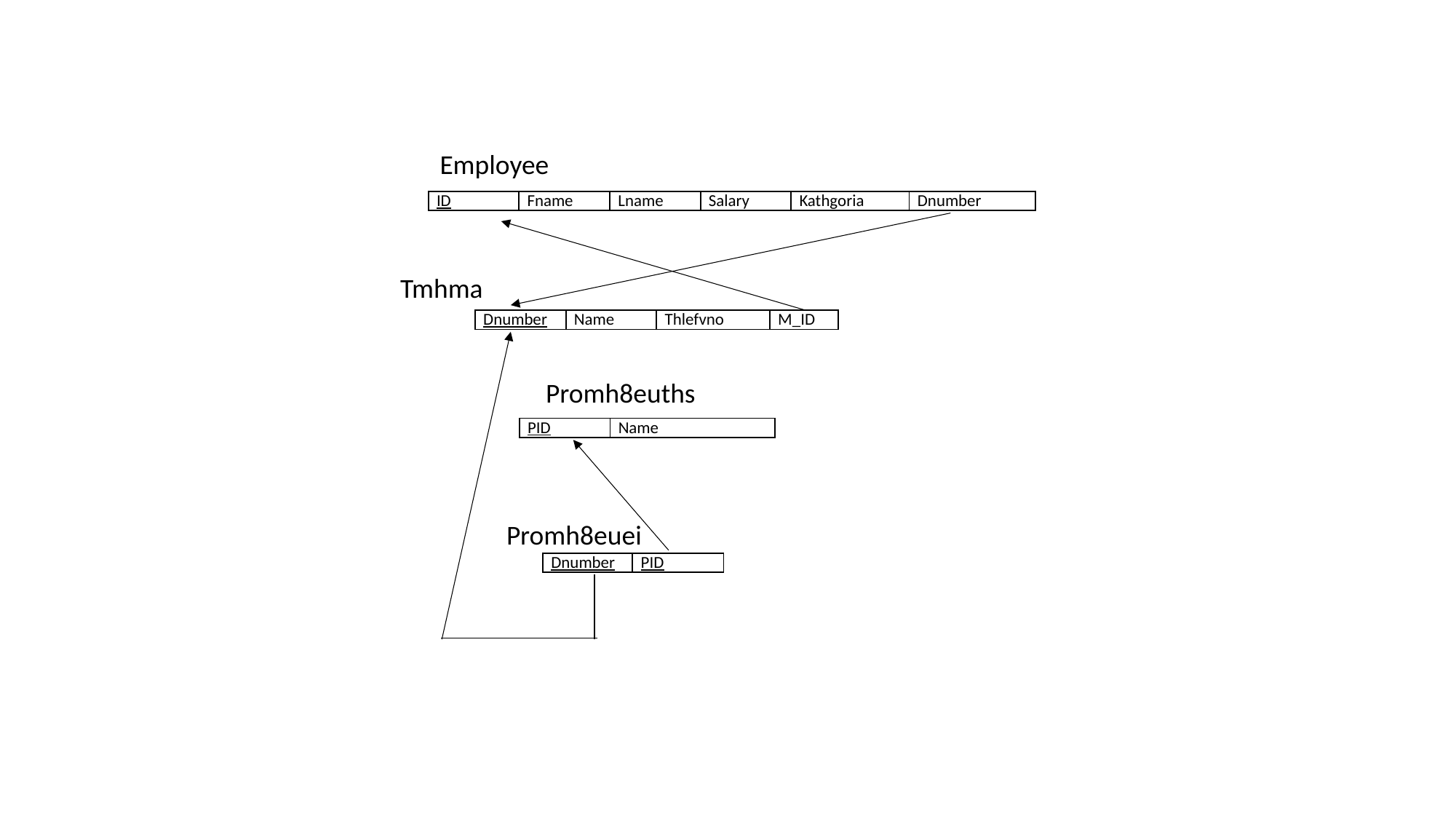

Employee
| ID | Fname | Lname | Salary | Kathgoria | Dnumber |
| --- | --- | --- | --- | --- | --- |
Tmhma
| Dnumber | Name | Thlefvno | M\_ID |
| --- | --- | --- | --- |
Promh8euths

| PID | Name |
| --- | --- |
Promh8euei

| Dnumber | PID |
| --- | --- |